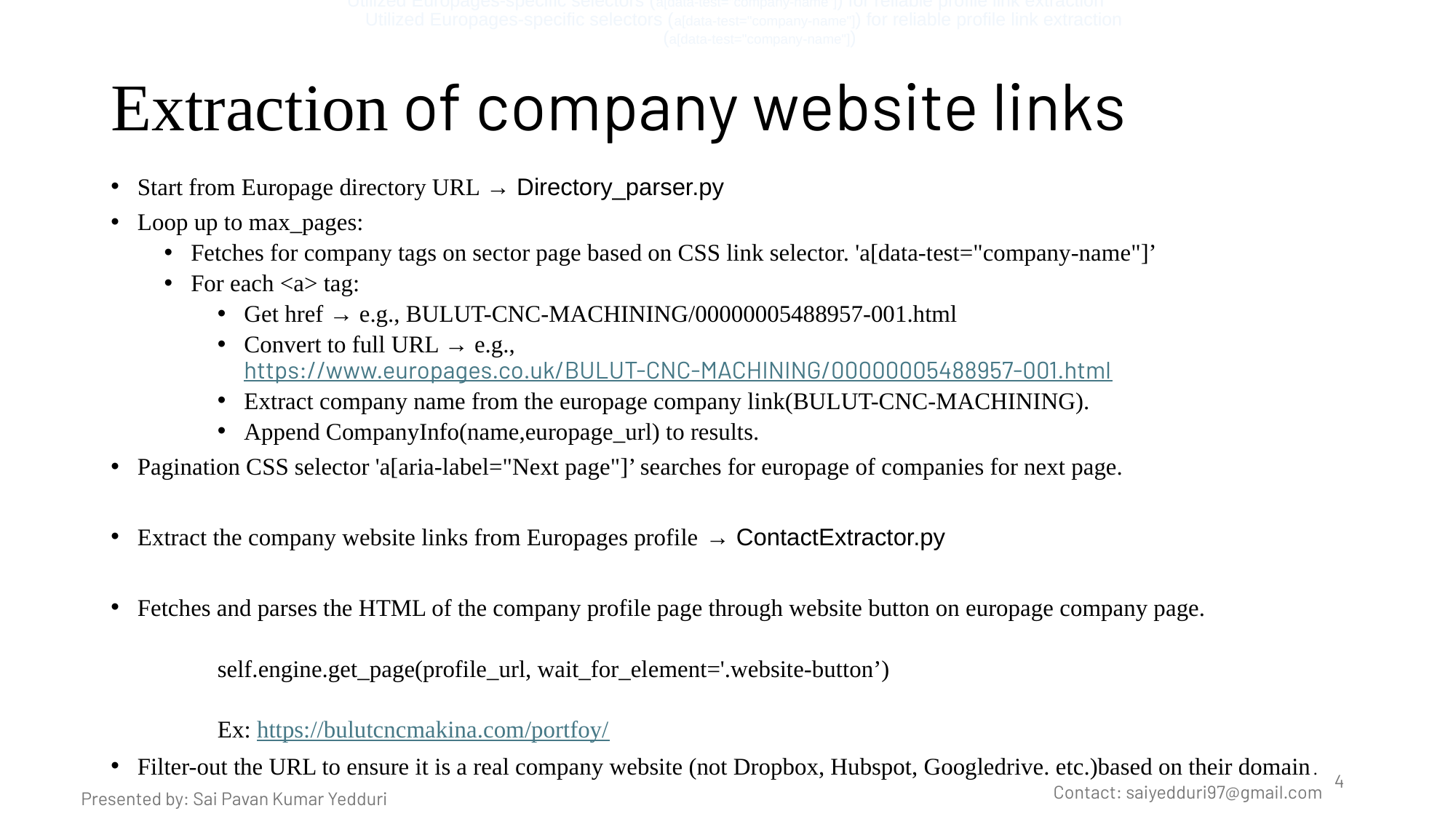

Utilized Europages-specific selectors (a[data-test="company-name"]) for reliable profile link extraction
Utilized Europages-specific selectors (a[data-test="company-name"]) for reliable profile link extraction
# Extraction of company website links
(a[data-test="company-name"])
Start from Europage directory URL → Directory_parser.py
Loop up to max_pages:
Fetches for company tags on sector page based on CSS link selector. 'a[data-test="company-name"]’
For each <a> tag:
Get href → e.g., BULUT-CNC-MACHINING/00000005488957-001.html
Convert to full URL → e.g., https://www.europages.co.uk/BULUT-CNC-MACHINING/00000005488957-001.html
Extract company name from the europage company link(BULUT-CNC-MACHINING).
Append CompanyInfo(name,europage_url) to results.
Pagination CSS selector 'a[aria-label="Next page"]’ searches for europage of companies for next page.

Extract the company website links from Europages profile → ContactExtractor.py

Fetches and parses the HTML of the company profile page through website button on europage company page.

self.engine.get_page(profile_url, wait_for_element='.website-button’)

Ex: https://bulutcncmakina.com/portfoy/
Filter-out the URL to ensure it is a real company website (not Dropbox, Hubspot, Googledrive. etc.)based on their domain.
4
Contact: saiyedduri97@gmail.com
Presented by: Sai Pavan Kumar Yedduri